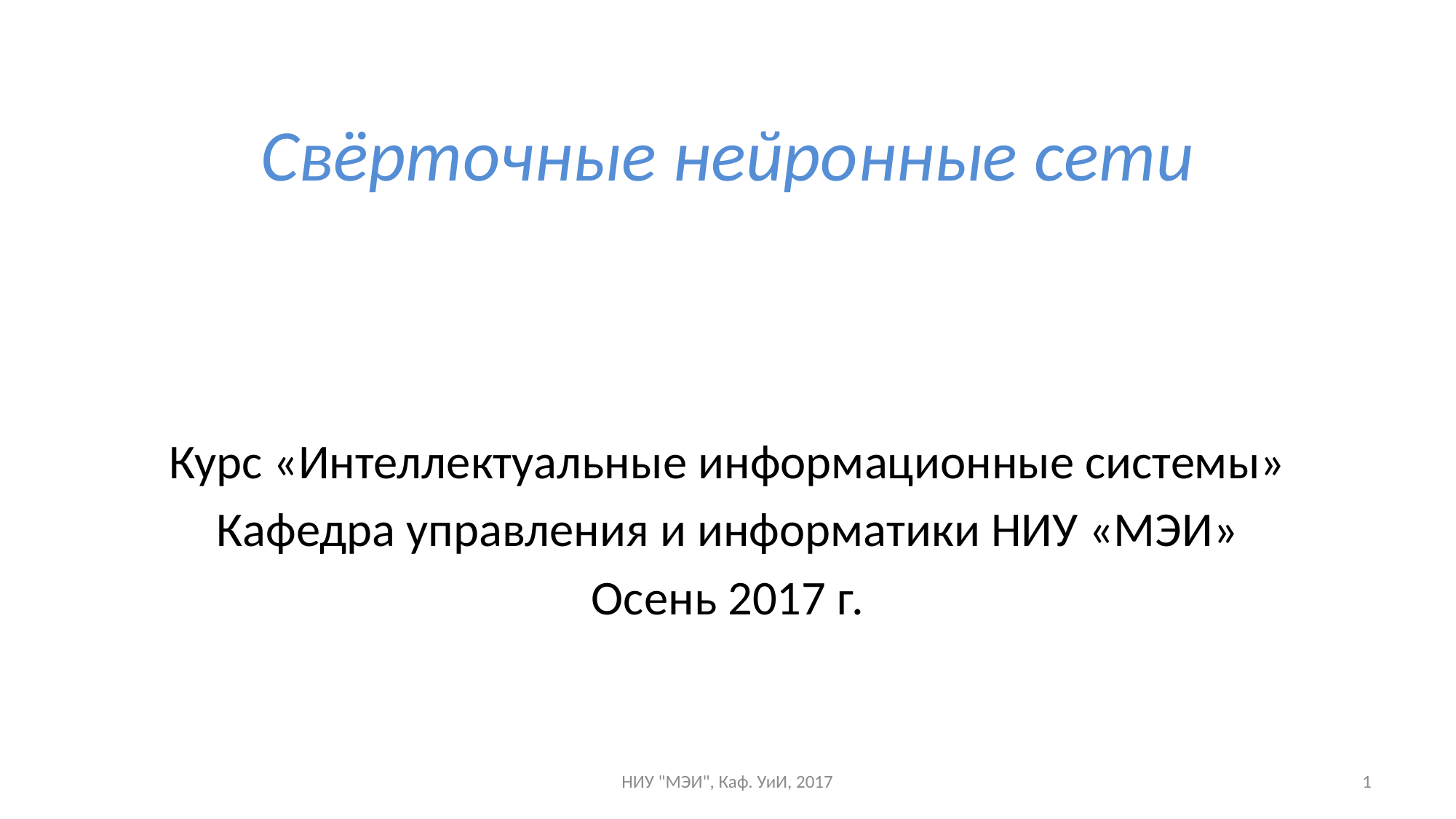

# Свёрточные нейронные сети
Курс «Интеллектуальные информационные системы»
Кафедра управления и информатики НИУ «МЭИ»
Осень 2017 г.
НИУ "МЭИ", Каф. УиИ, 2017
1